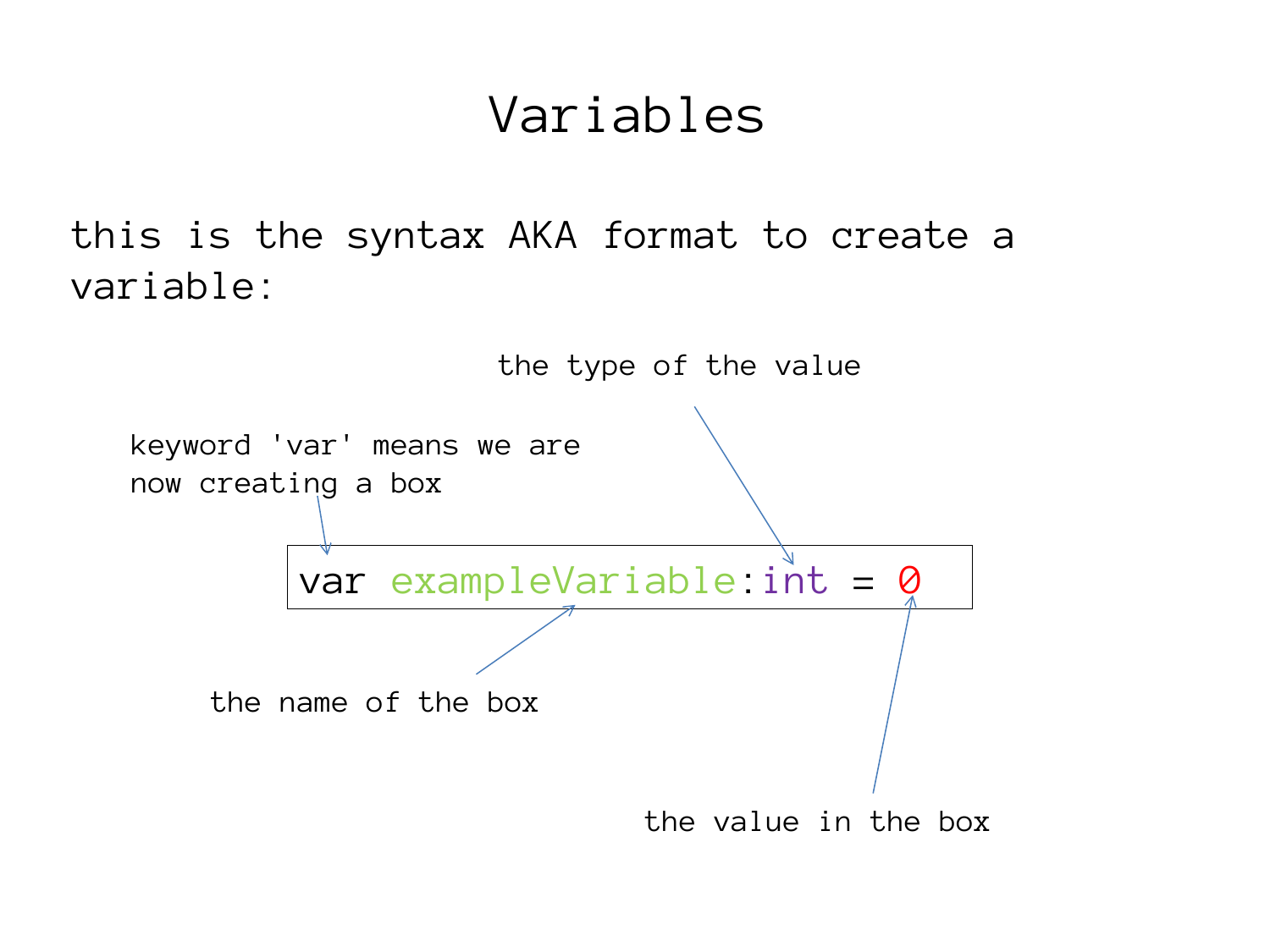

Variables
this is the syntax AKA format to create a variable:
the type of the value
keyword 'var' means we are now creating a box
var exampleVariable:int = 0
the name of the box
 the value in the box